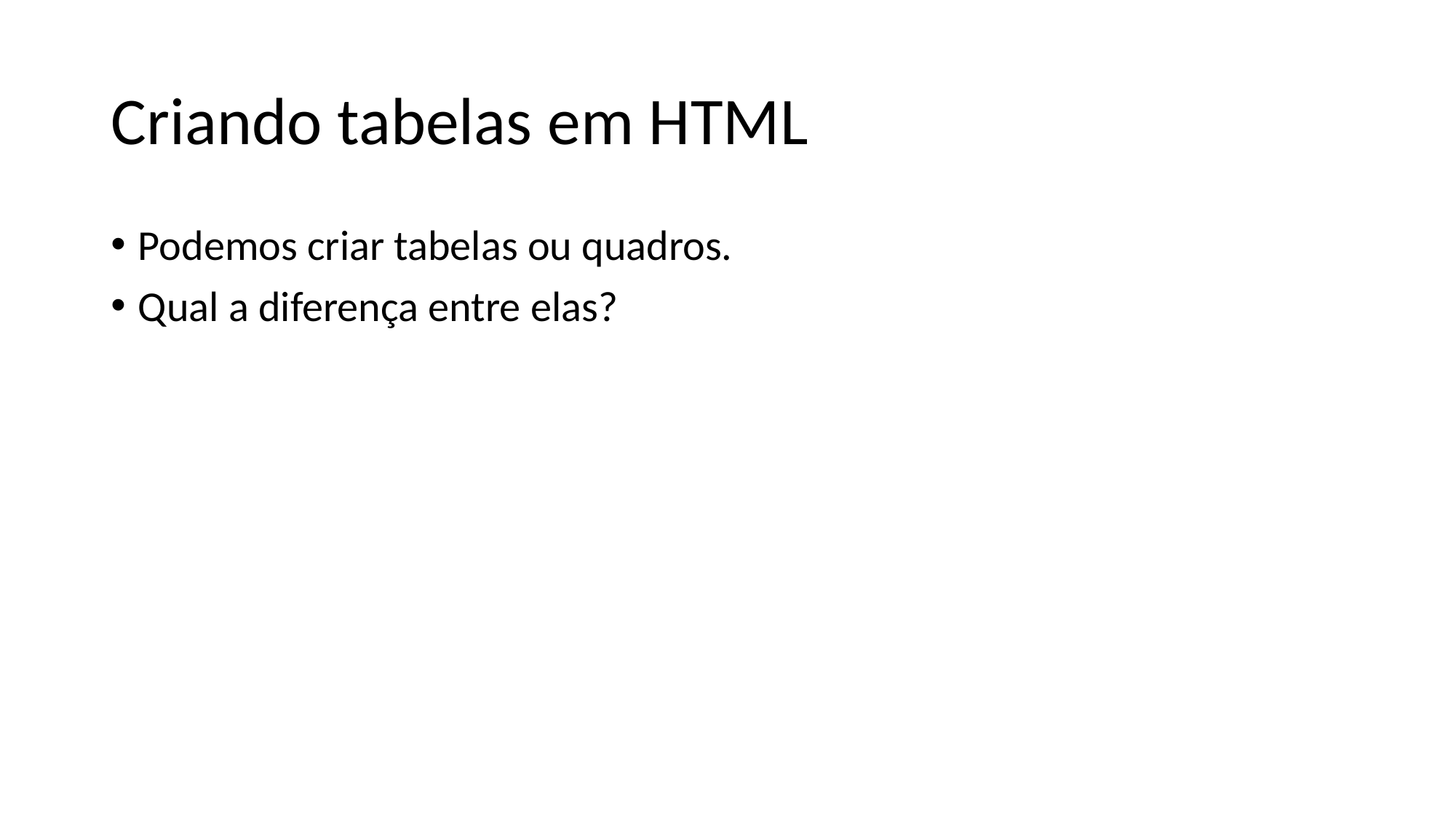

# Criando tabelas em HTML
Podemos criar tabelas ou quadros.
Qual a diferença entre elas?